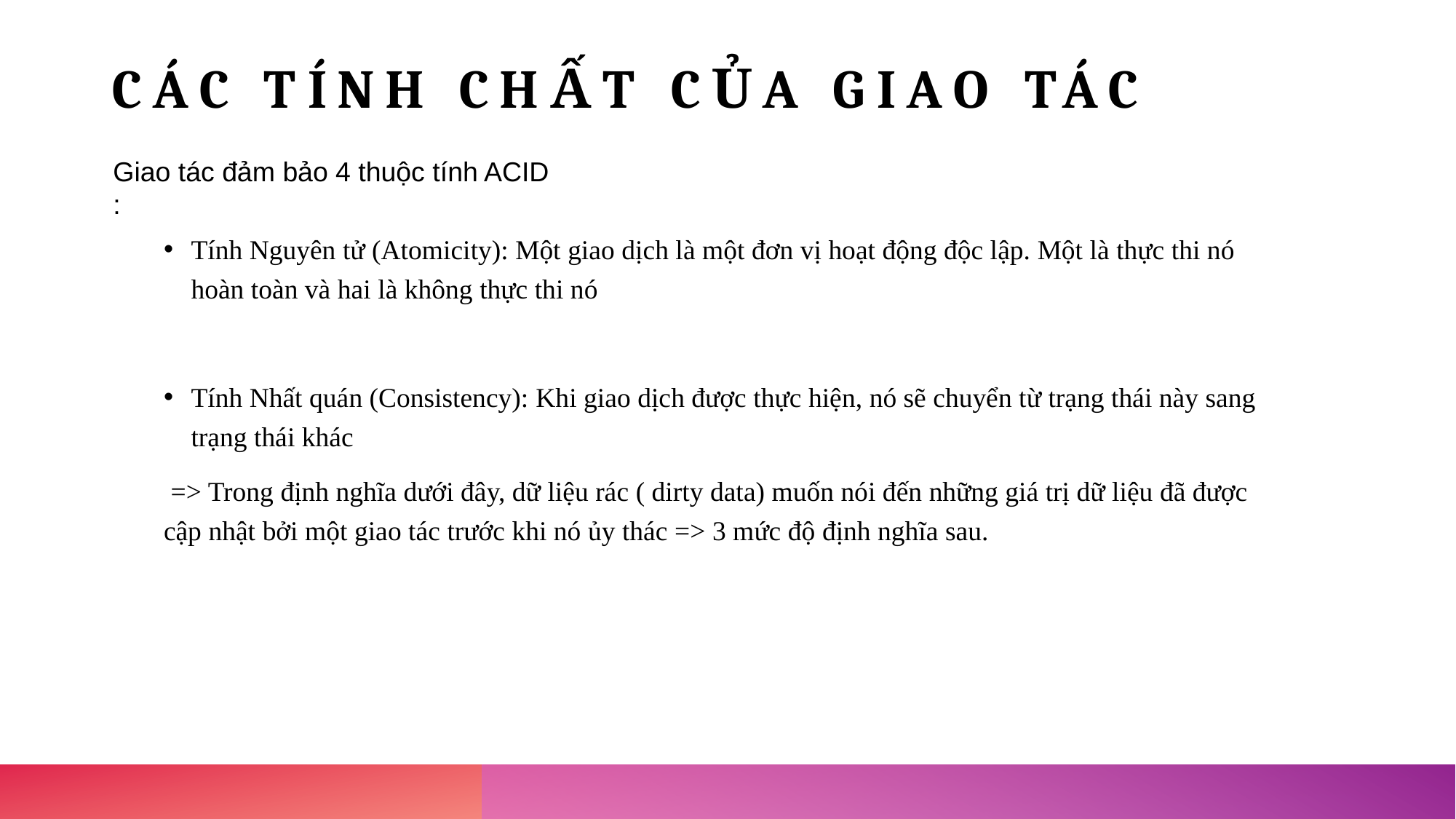

# Các tính chất của giao tác
Giao tác đảm bảo 4 thuộc tính ACID :
Tính Nguyên tử (Atomicity): Một giao dịch là một đơn vị hoạt động độc lập. Một là thực thi nó hoàn toàn và hai là không thực thi nó

Tính Nhất quán (Consistency): Khi giao dịch được thực hiện, nó sẽ chuyển từ trạng thái này sang trạng thái khác
 => Trong định nghĩa dưới đây, dữ liệu rác ( dirty data) muốn nói đến những giá trị dữ liệu đã được cập nhật bởi một giao tác trước khi nó ủy thác => 3 mức độ định nghĩa sau.